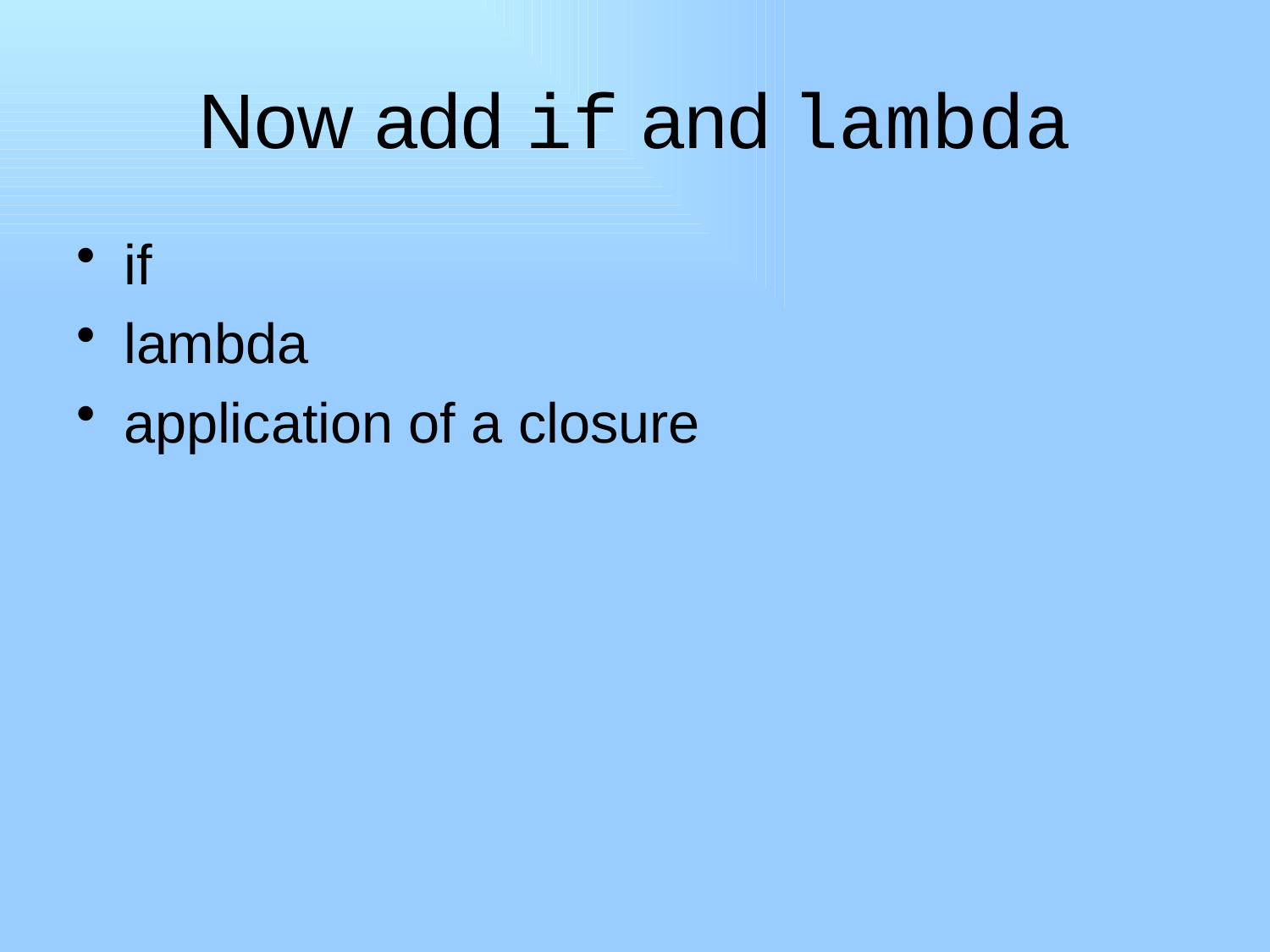

# Now add if and lambda
if
lambda
application of a closure